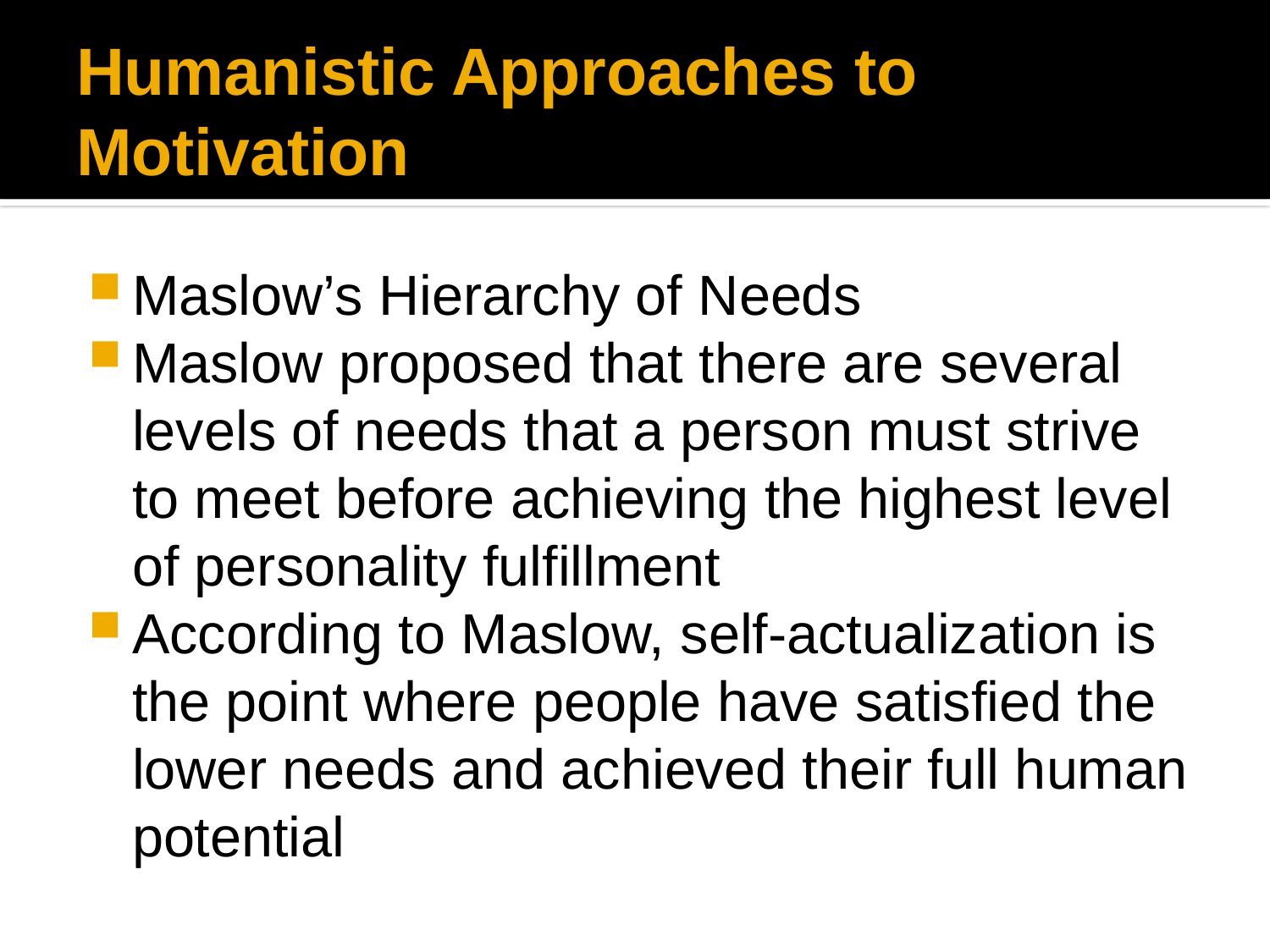

# Humanistic Approaches to Motivation
Maslow’s Hierarchy of Needs
Maslow proposed that there are several levels of needs that a person must strive to meet before achieving the highest level of personality fulfillment
According to Maslow, self-actualization is the point where people have satisfied the lower needs and achieved their full human potential